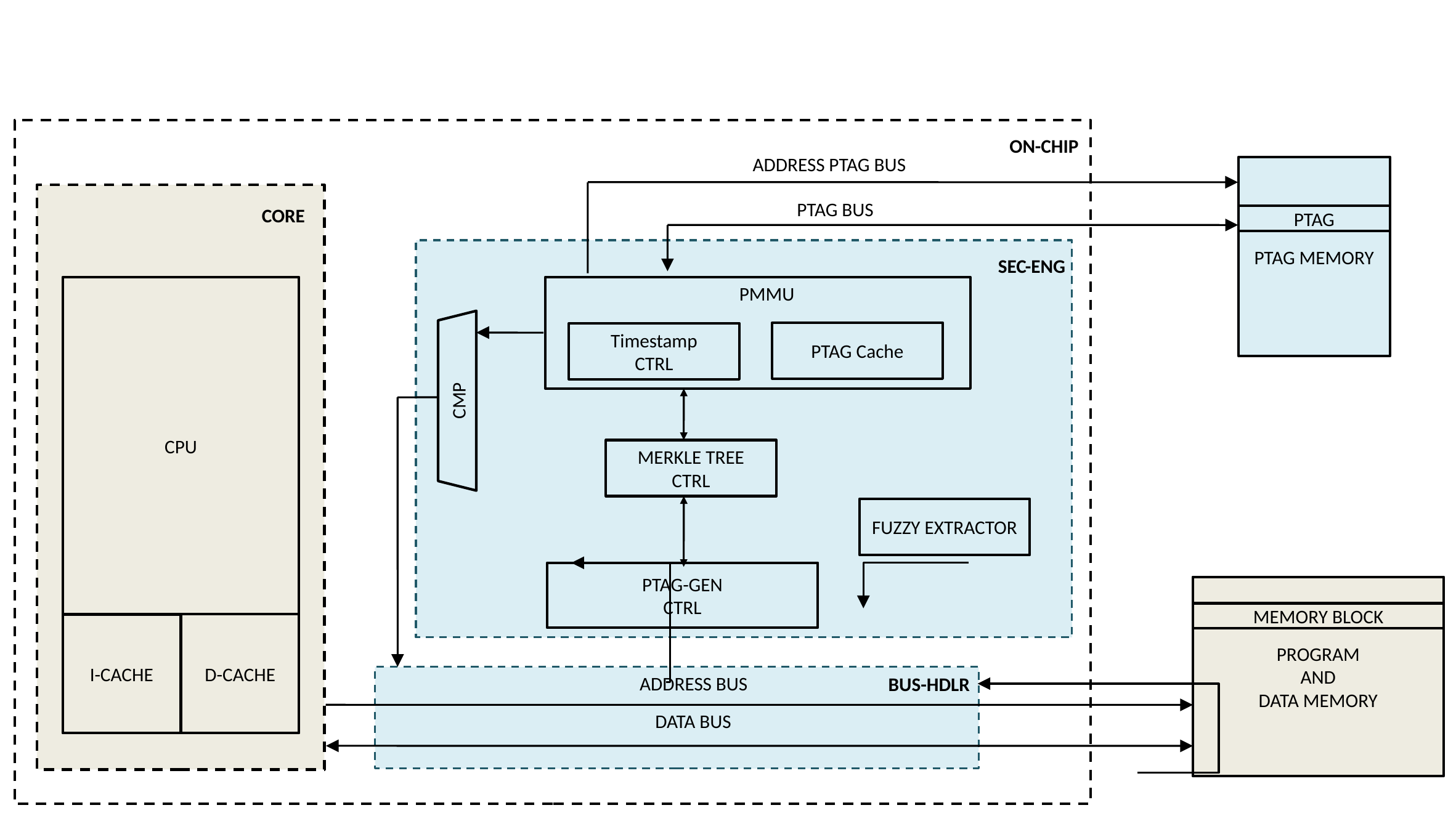

ON-CHIP
ADDRESS PTAG BUS
PTAG MEMORY

PTAG BUS
CORE
PTAG

SEC-ENG
CPU

PMMU
PTAG Cache
Timestamp
CTRL

CMP

MERKLE TREE
CTRL

FUZZY EXTRACTOR

PTAG-GEN
CTRL
PROGRAM
AND
DATA MEMORY
MEMORY BLOCK
D-CACHE
I-CACHE

ADDRESS BUS
BUS-HDLR

DATA BUS